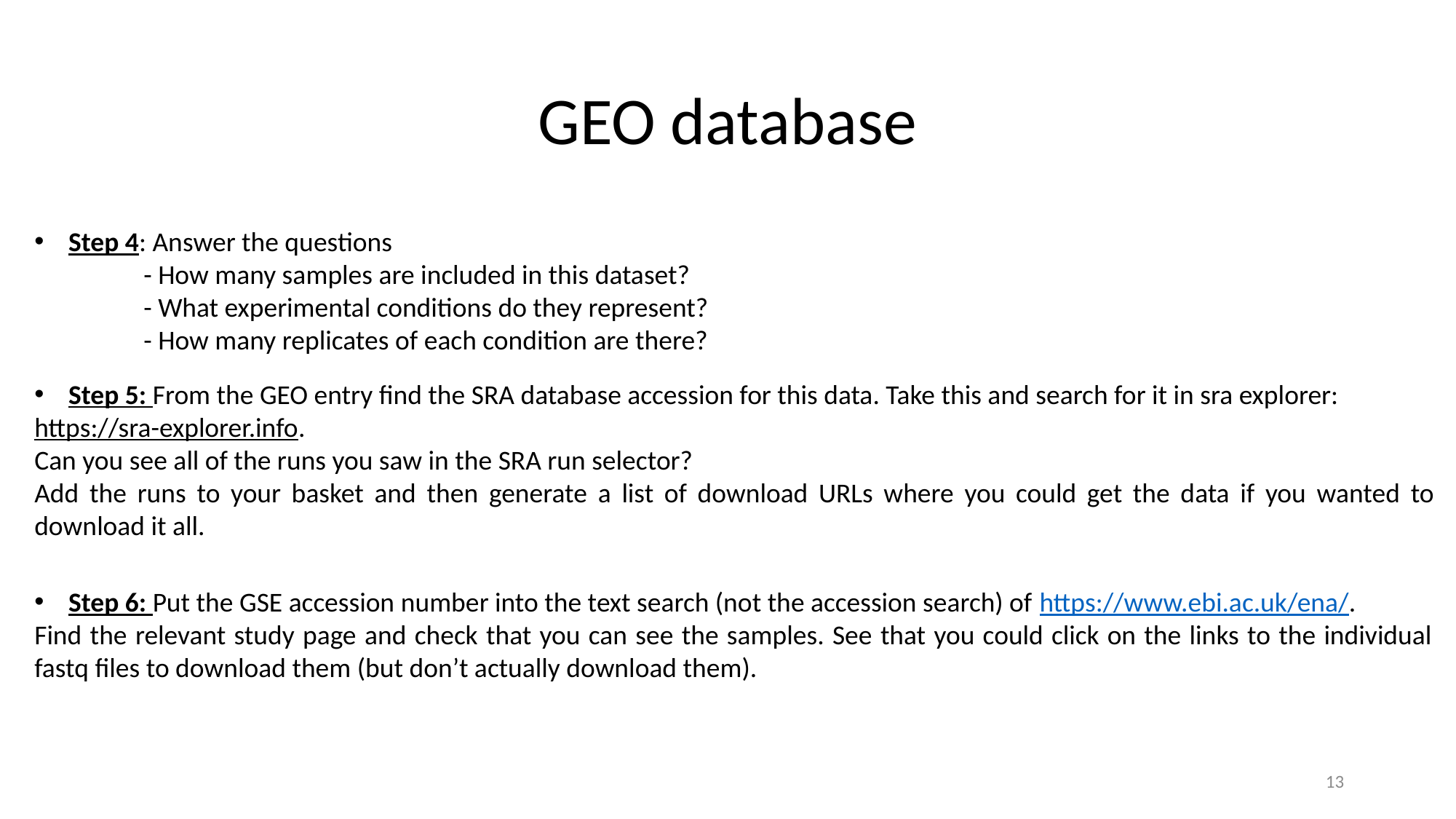

# GEO database
Step 4: Answer the questions
	- How many samples are included in this dataset?
	- What experimental conditions do they represent?
	- How many replicates of each condition are there?
Step 5: From the GEO entry find the SRA database accession for this data. Take this and search for it in sra explorer:
https://sra-explorer.info.
Can you see all of the runs you saw in the SRA run selector?
Add the runs to your basket and then generate a list of download URLs where you could get the data if you wanted to download it all.
Step 6: Put the GSE accession number into the text search (not the accession search) of https://www.ebi.ac.uk/ena/.
Find the relevant study page and check that you can see the samples. See that you could click on the links to the individual fastq files to download them (but don’t actually download them).
13